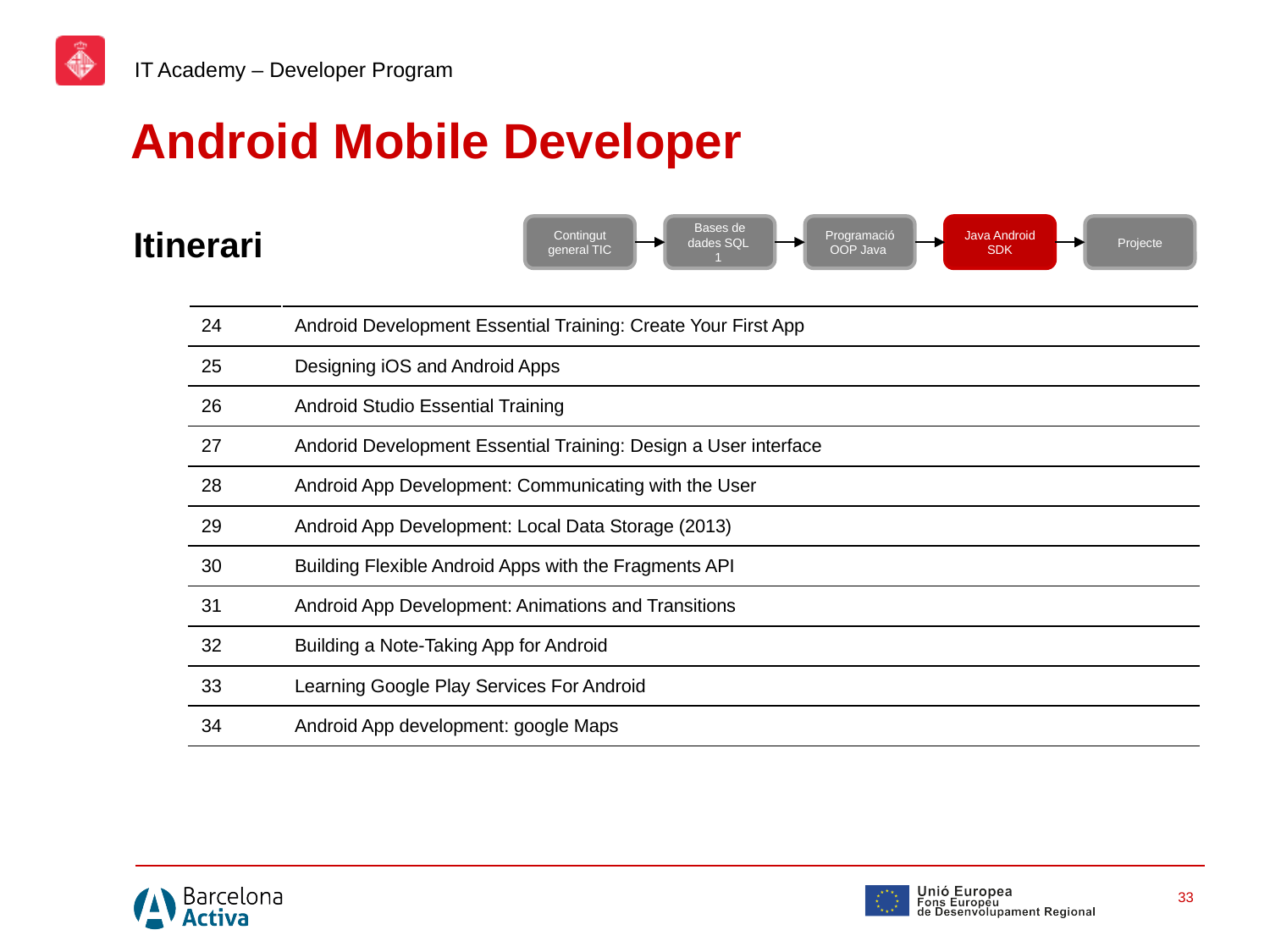

IT Academy – Developer Program
Android Mobile Developer
Itinerari
Contingut general TIC
Bases de dades SQL
1
Programació OOP Java
Java Android SDK
Projecte
| 24 | Android Development Essential Training: Create Your First App |
| --- | --- |
| 25 | Designing iOS and Android Apps |
| 26 | Android Studio Essential Training |
| 27 | Andorid Development Essential Training: Design a User interface |
| 28 | Android App Development: Communicating with the User |
| 29 | Android App Development: Local Data Storage (2013) |
| 30 | Building Flexible Android Apps with the Fragments API |
| 31 | Android App Development: Animations and Transitions |
| 32 | Building a Note-Taking App for Android |
| 33 | Learning Google Play Services For Android |
| 34 | Android App development: google Maps |

33